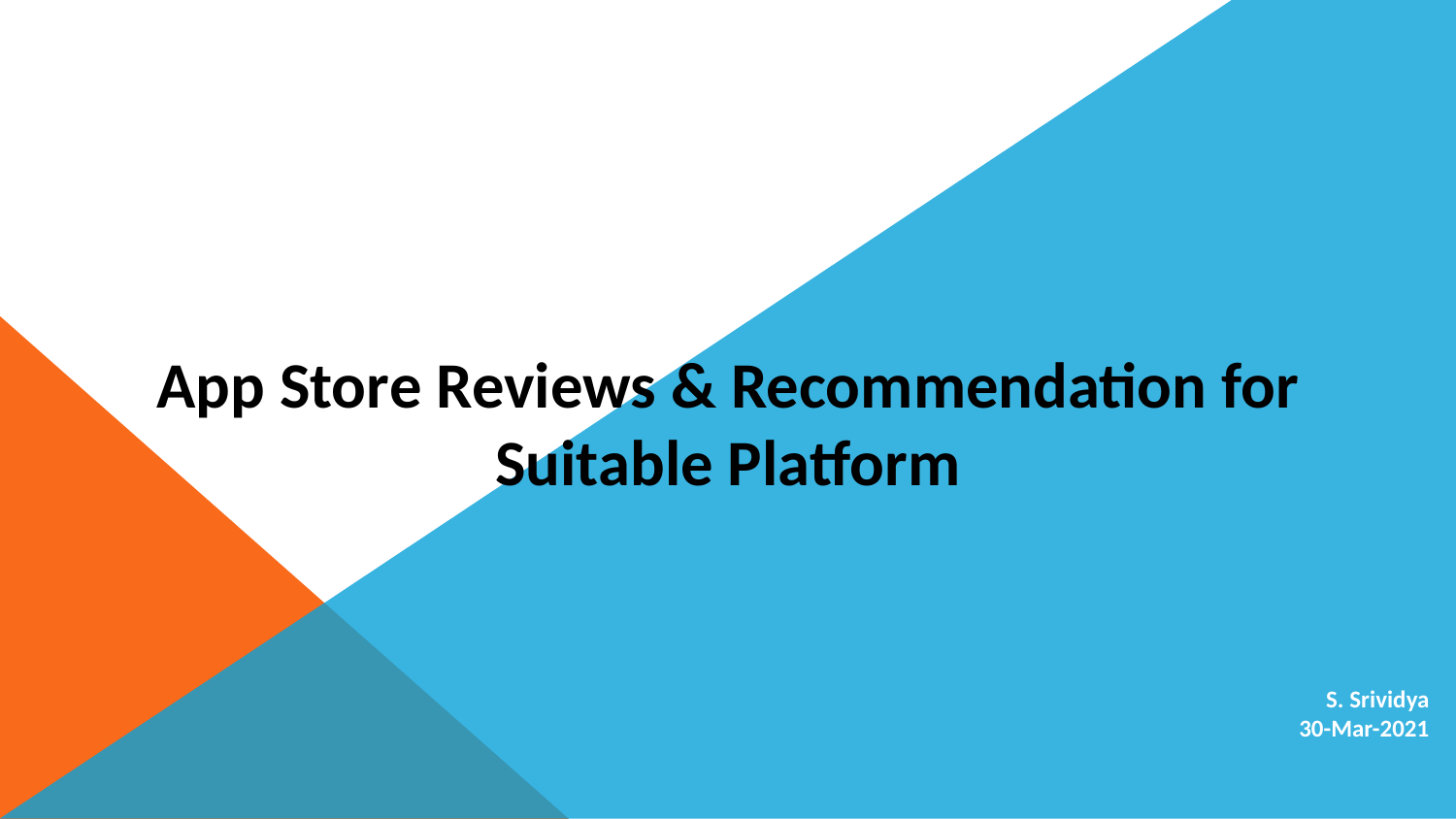

App Store Reviews & Recommendation for Suitable Platform
S. Srividya
30-Mar-2021